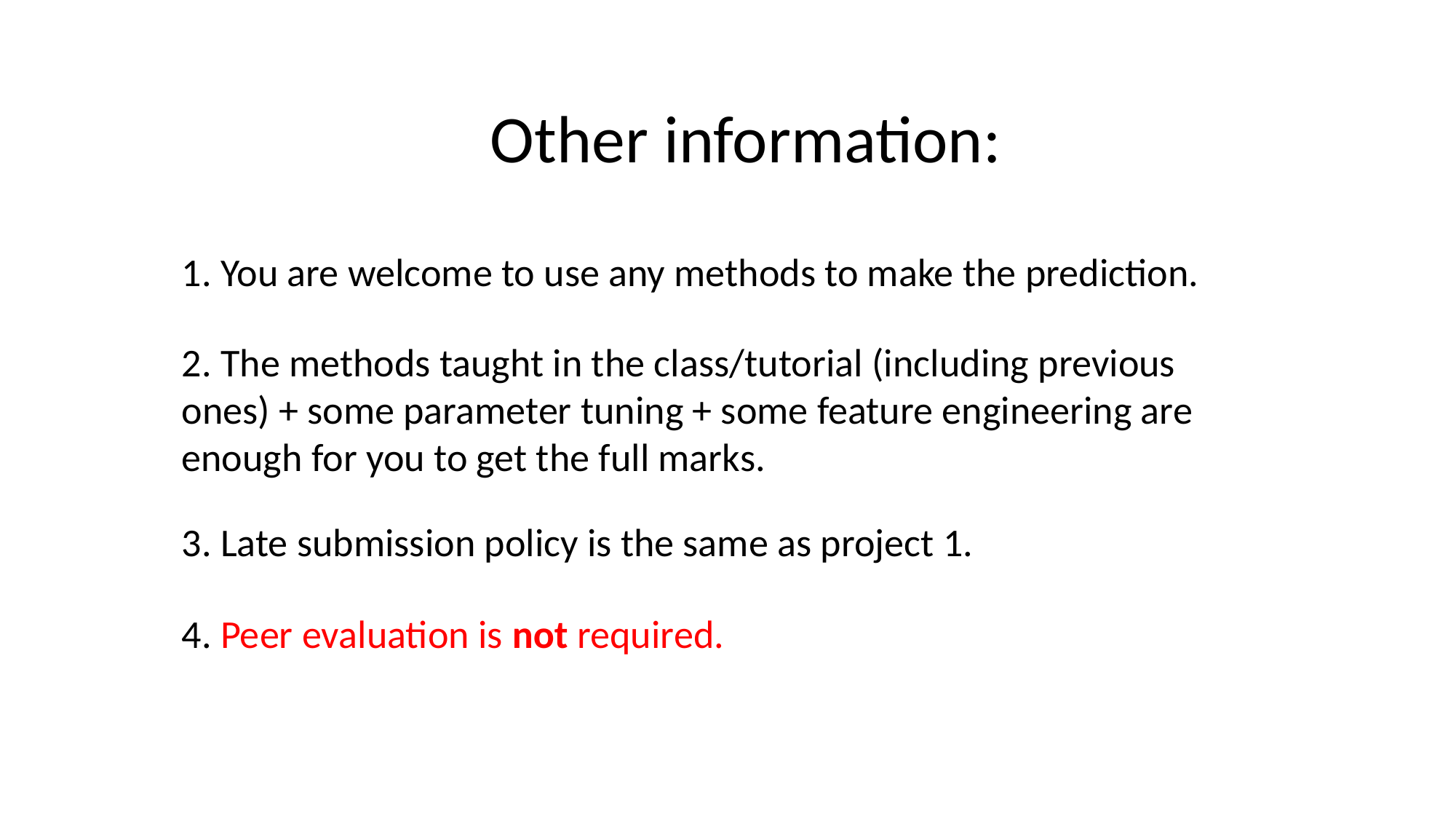

Other information:
1. You are welcome to use any methods to make the prediction.
2. The methods taught in the class/tutorial (including previous ones) + some parameter tuning + some feature engineering are enough for you to get the full marks.
3. Late submission policy is the same as project 1.
4. Peer evaluation is not required.